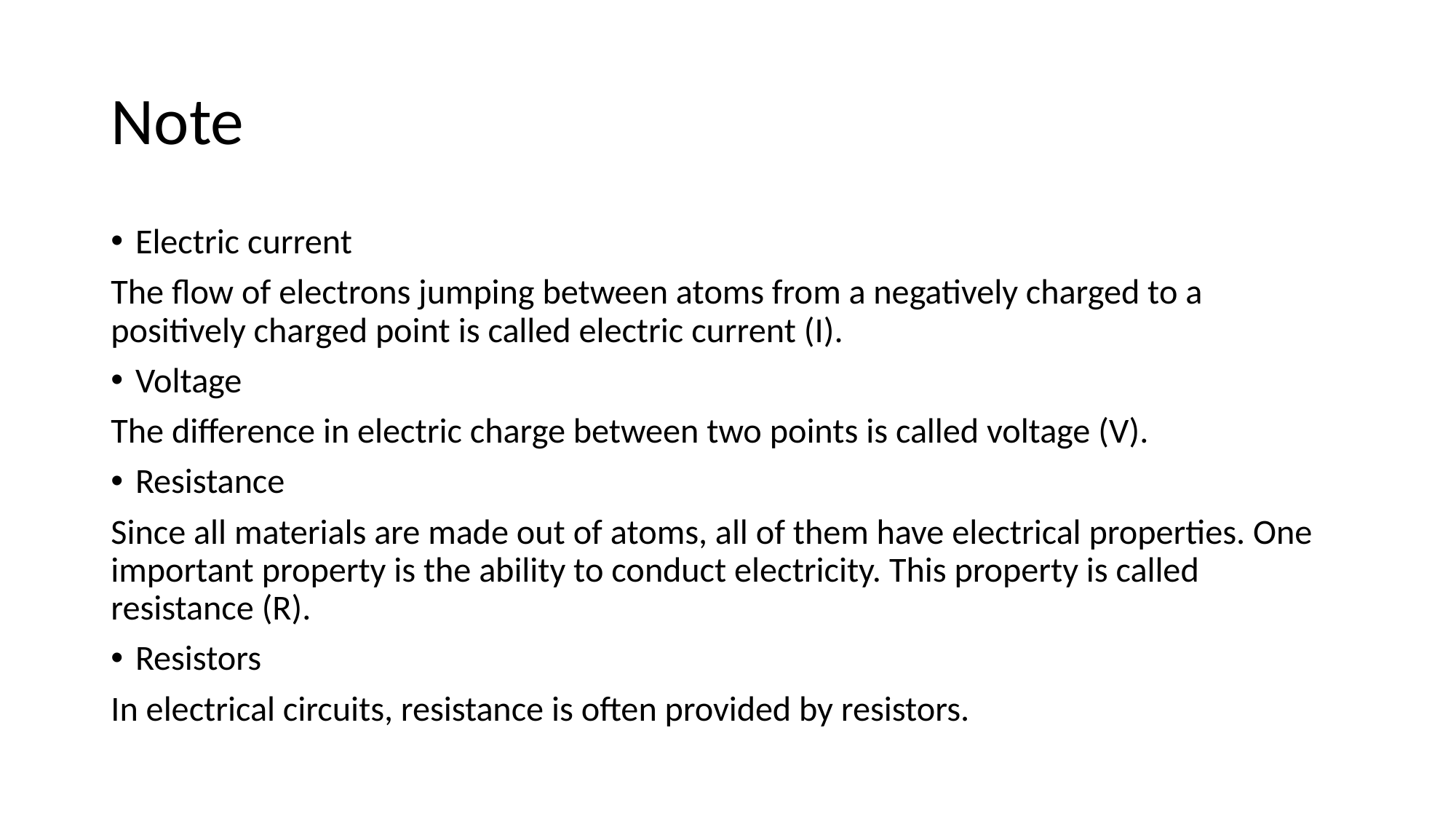

# Note
Electric current
The flow of electrons jumping between atoms from a negatively charged to a positively charged point is called electric current (I).
Voltage
The difference in electric charge between two points is called voltage (V).
Resistance
Since all materials are made out of atoms, all of them have electrical properties. One important property is the ability to conduct electricity. This property is called resistance (R).
Resistors
In electrical circuits, resistance is often provided by resistors.